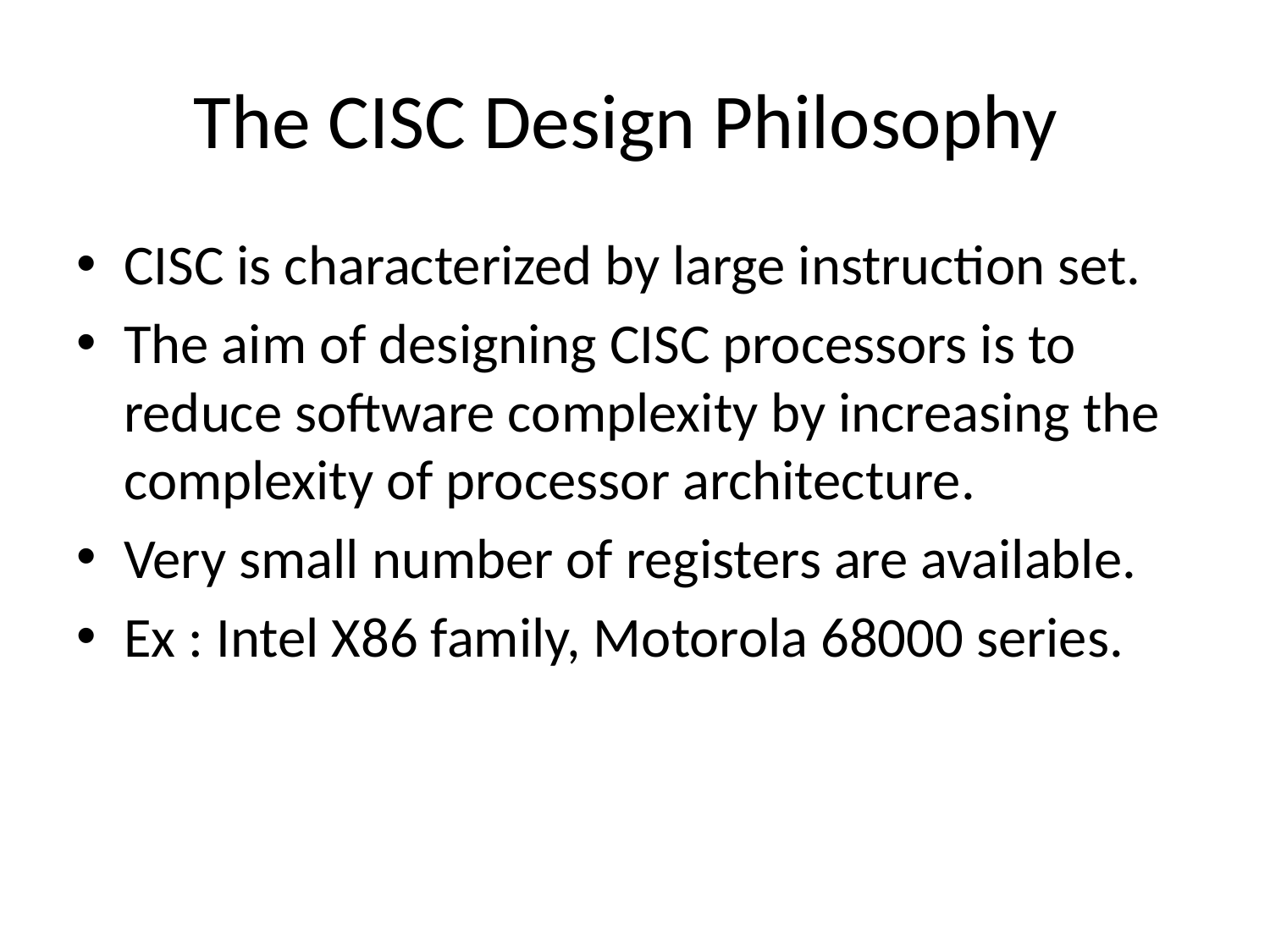

# The CISC Design Philosophy
CISC is characterized by large instruction set.
The aim of designing CISC processors is to reduce software complexity by increasing the complexity of processor architecture.
Very small number of registers are available.
Ex : Intel X86 family, Motorola 68000 series.